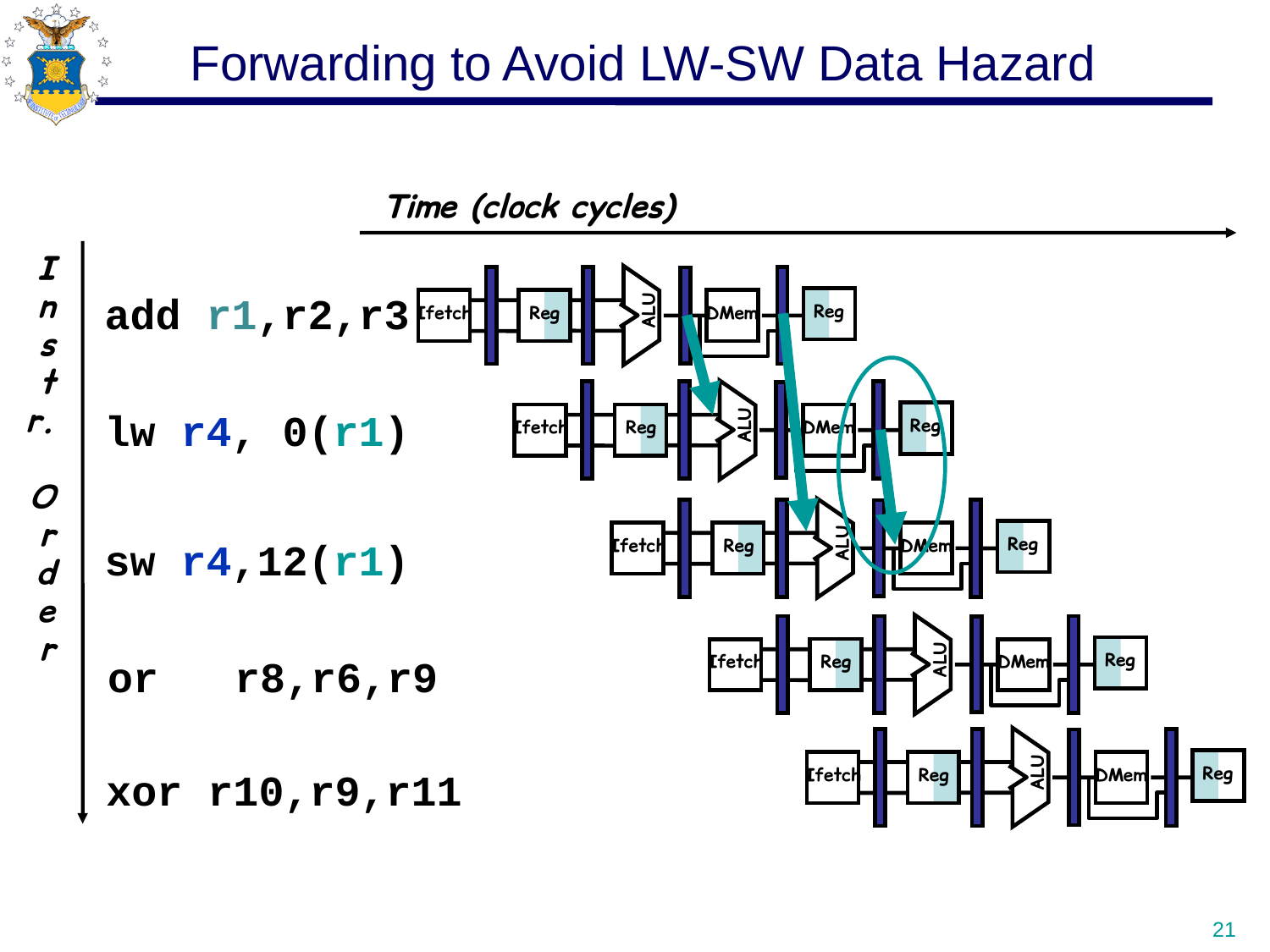

# Forwarding to Avoid LW-SW Data Hazard
Time (clock cycles)

I
n
s
t
r.

O
r
d
e
r

add r1,r2,r3

lw r4, 0(r1)

sw r4,12(r1)

or   r8,r6,r9

xor r10,r9,r11

ALU

Reg

Reg

Ifetch

DMem

ALU

Reg

Reg

Ifetch

DMem

ALU

Reg

Reg

Ifetch

DMem

ALU

Reg

Reg

Ifetch

DMem

ALU

Reg

Reg

Ifetch

DMem

21